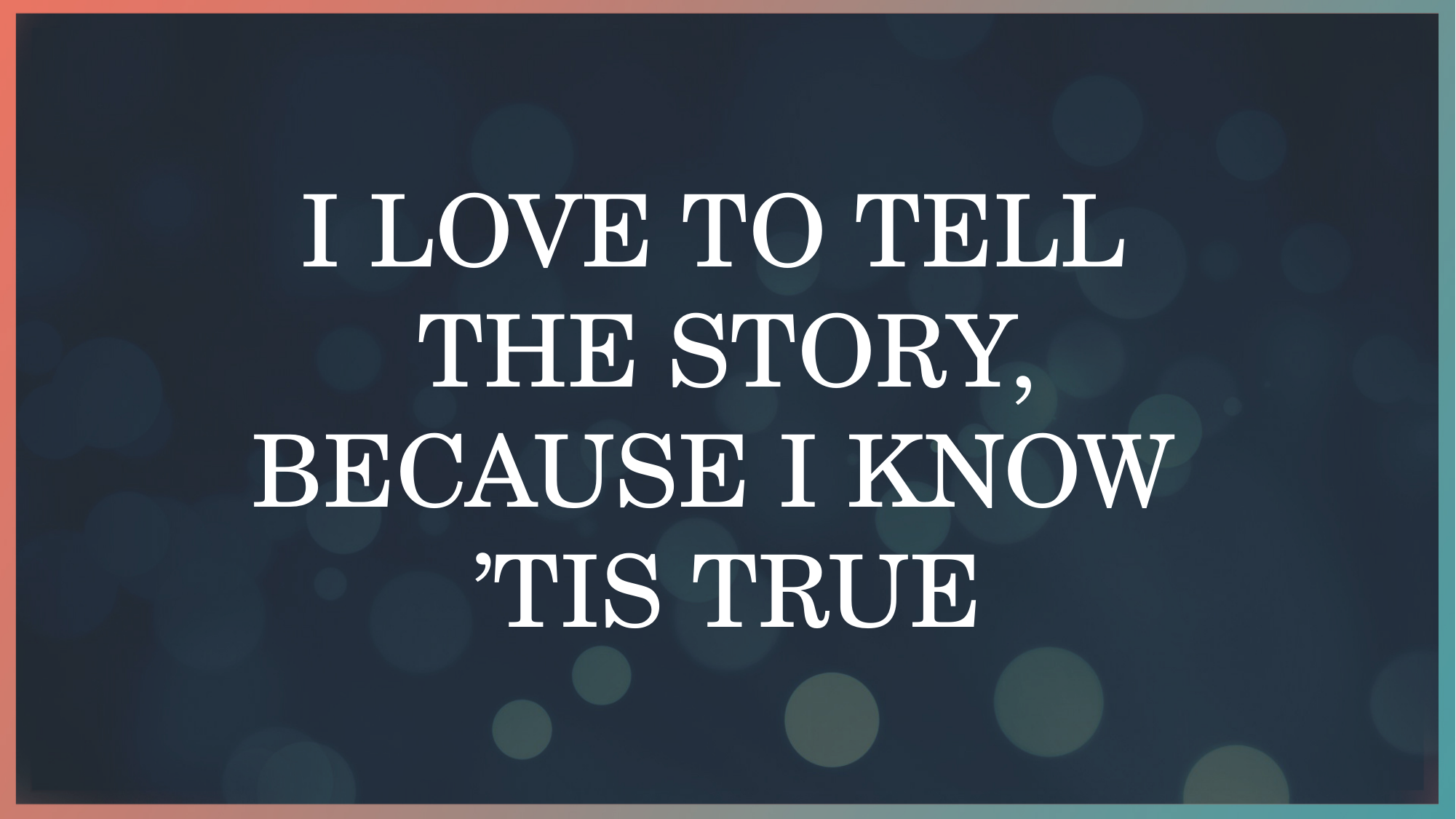

I LOVE TO TELL
THE STORY,
BECAUSE I KNOW
’TIS TRUE